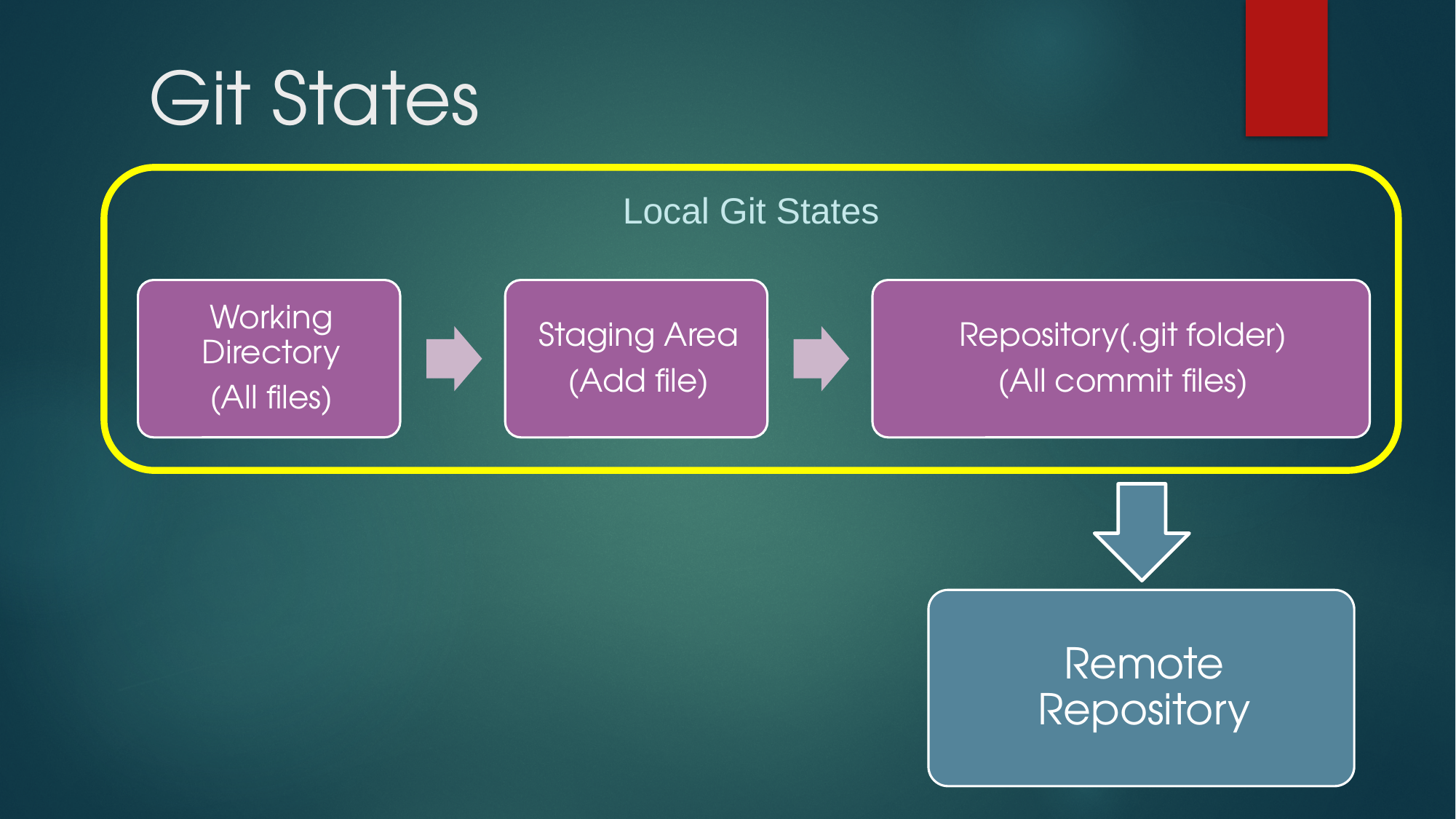

# Git States
Local Git States
Working Directory
(All files)

Staging Area
(Add file)

Repository(.git folder)
(All commit files)

Remote Repository